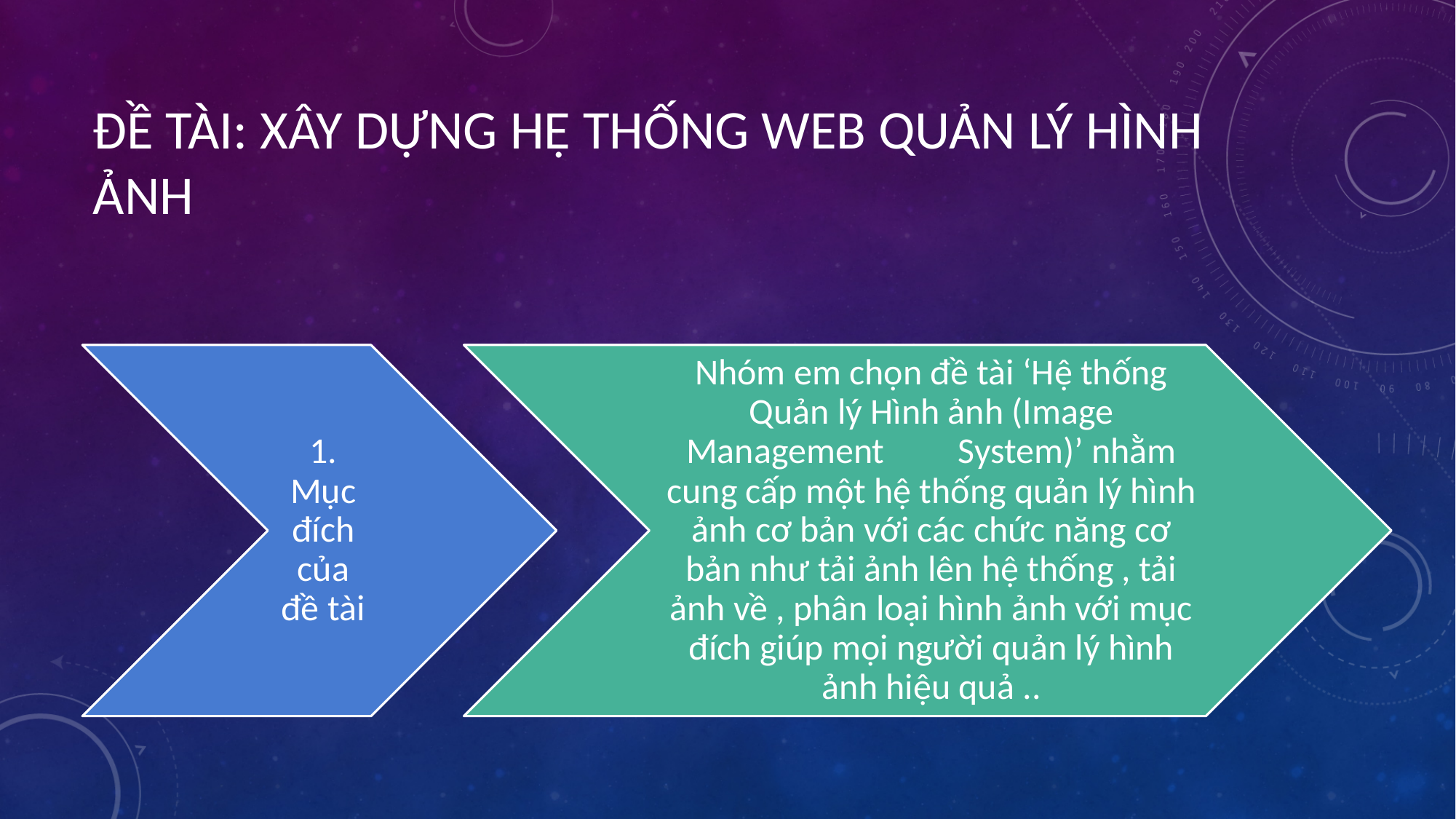

# Đề tài: Xây dựng hệ thống Web quản lý hình ảnh
1. Mục đích của đề tài
Nhóm em chọn đề tài ‘Hệ thống Quản lý Hình ảnh (Image Management         System)’ nhằm cung cấp một hệ thống quản lý hình ảnh cơ bản với các chức năng cơ bản như tải ảnh lên hệ thống , tải ảnh về , phân loại hình ảnh với mục đích giúp mọi người quản lý hình ảnh hiệu quả ..